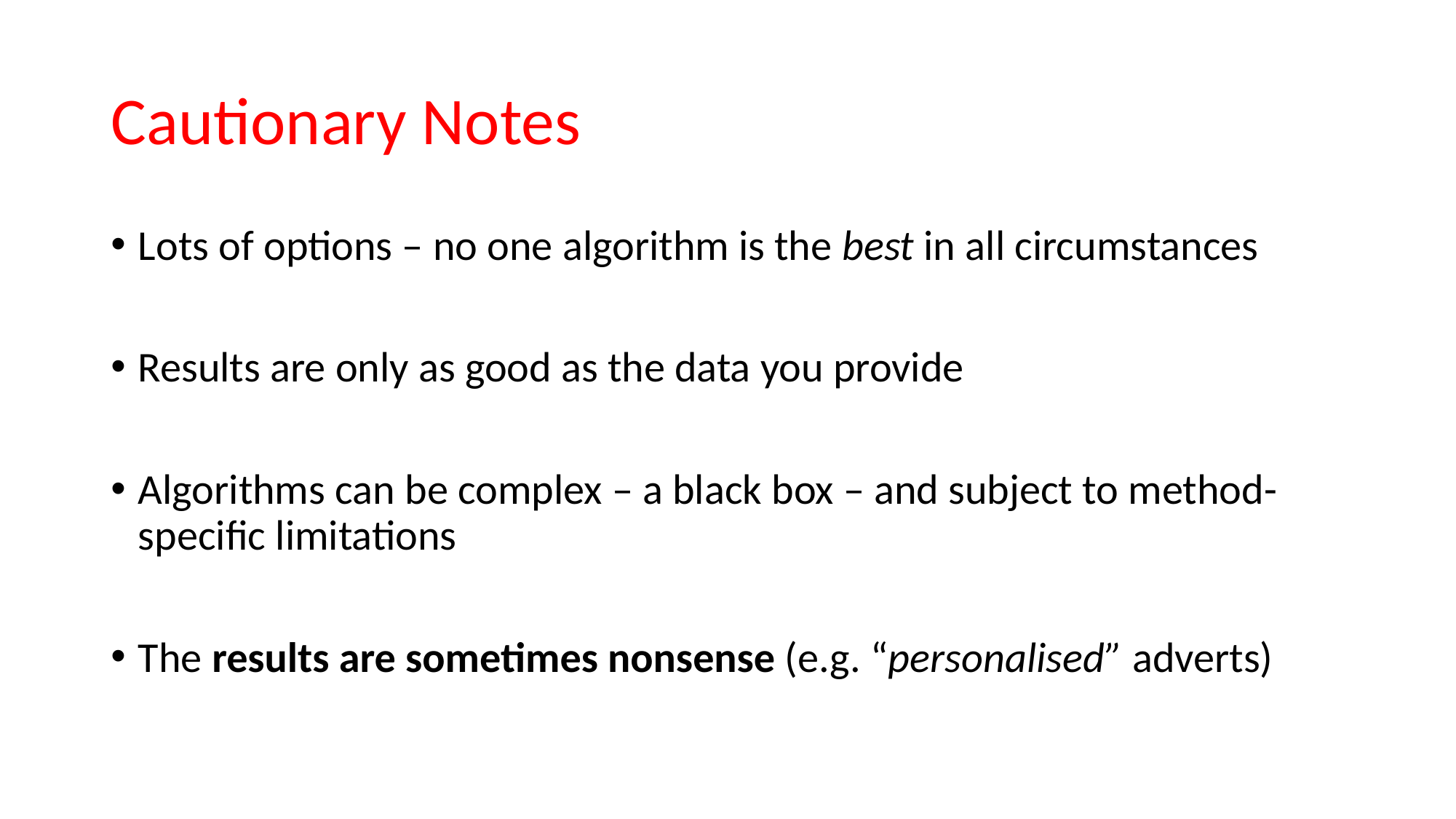

# Cautionary Notes
Lots of options – no one algorithm is the best in all circumstances

Results are only as good as the data you provide

Algorithms can be complex – a black box – and subject to method-specific limitations

The results are sometimes nonsense (e.g. “personalised” adverts)